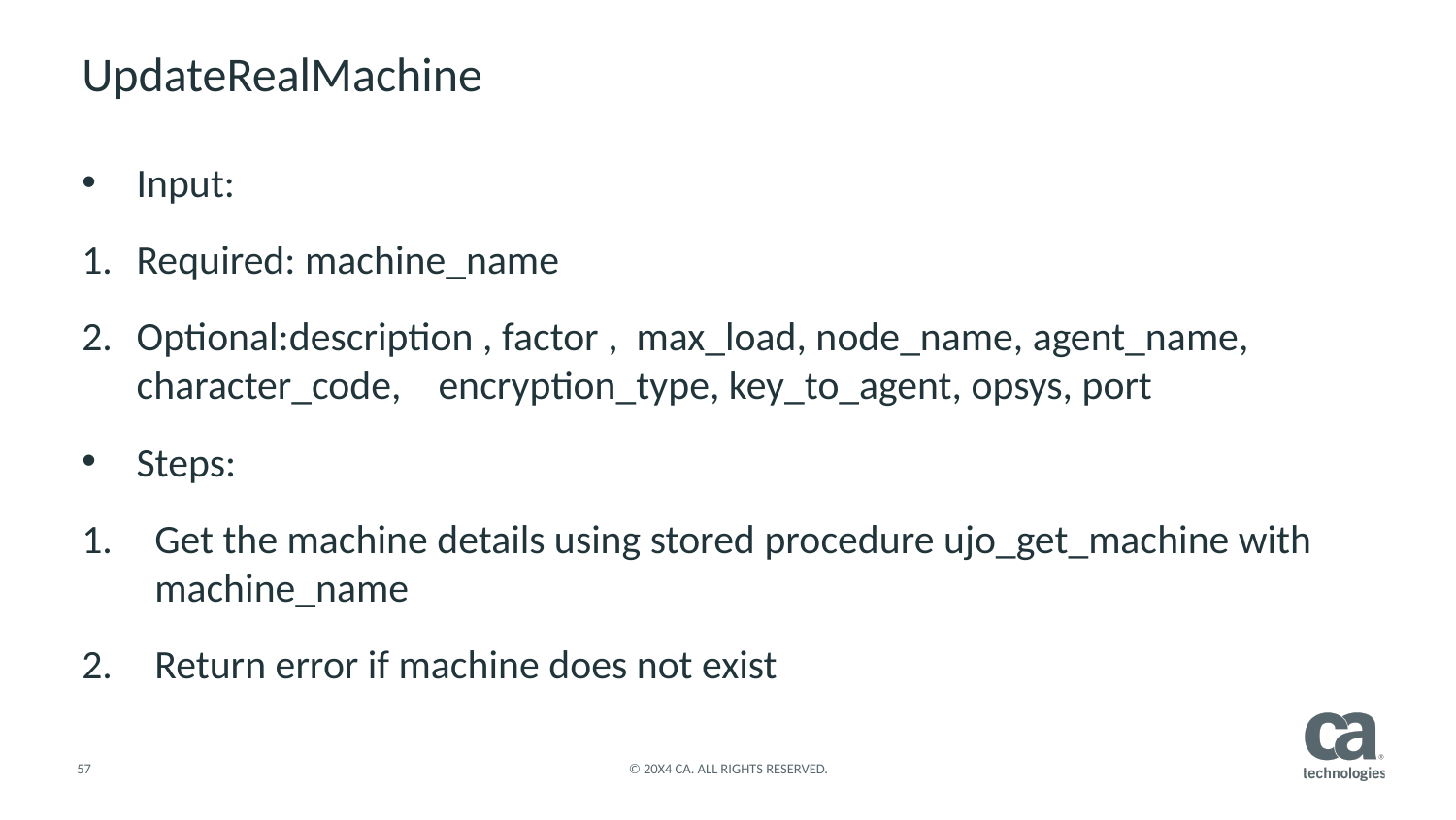

# UpdateRealMachine
Input:
Required: machine_name
Optional:description , factor ,  max_load, node_name, agent_name, character_code,    encryption_type, key_to_agent, opsys, port
Steps:
Get the machine details using stored procedure ujo_get_machine with machine_name
Return error if machine does not exist